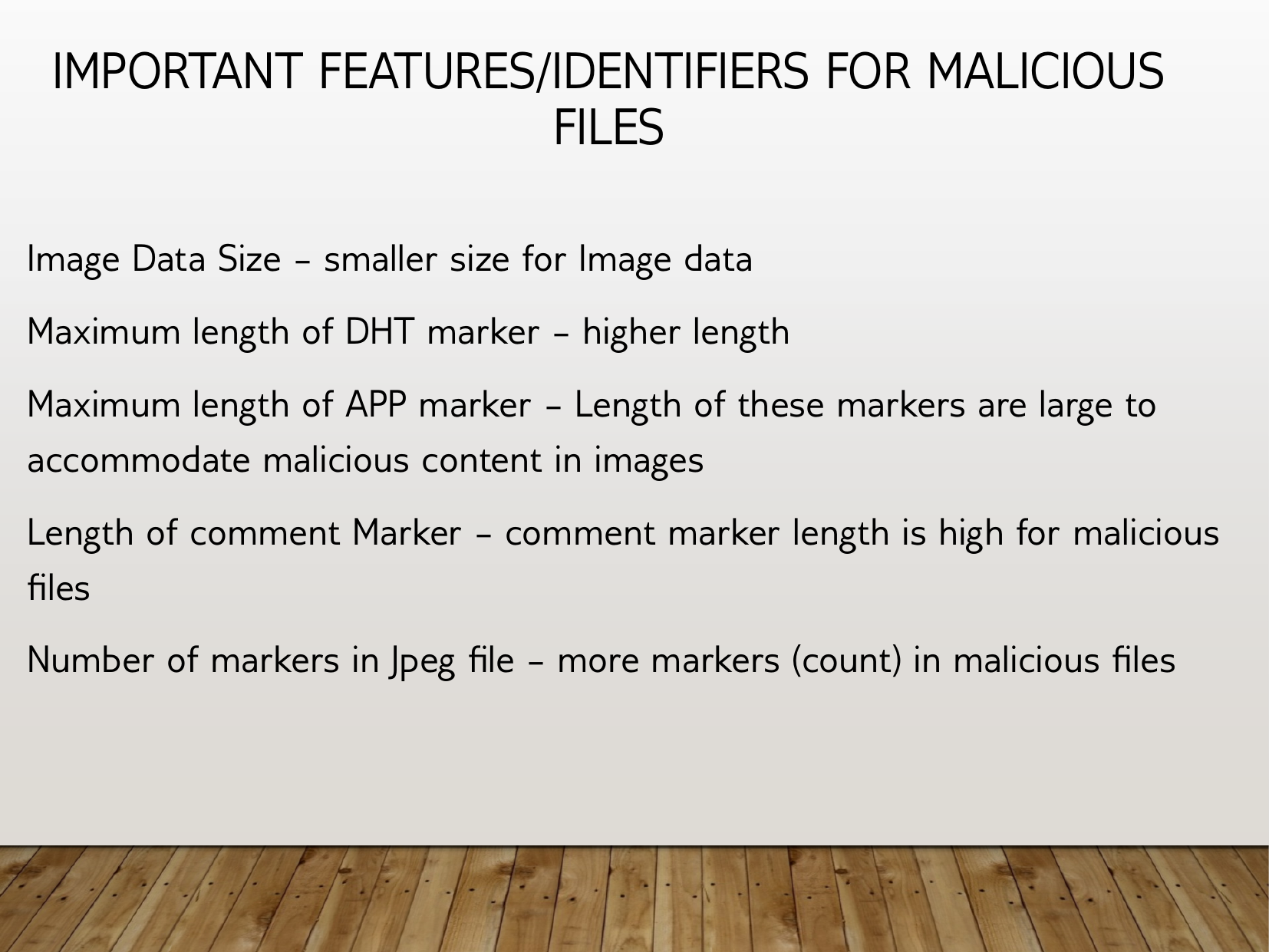

Important features/identifiers for malicious files
Image Data Size – smaller size for Image data
Maximum length of DHT marker – higher length
Maximum length of APP marker – Length of these markers are large to accommodate malicious content in images
Length of comment Marker – comment marker length is high for malicious files
Number of markers in Jpeg file – more markers (count) in malicious files